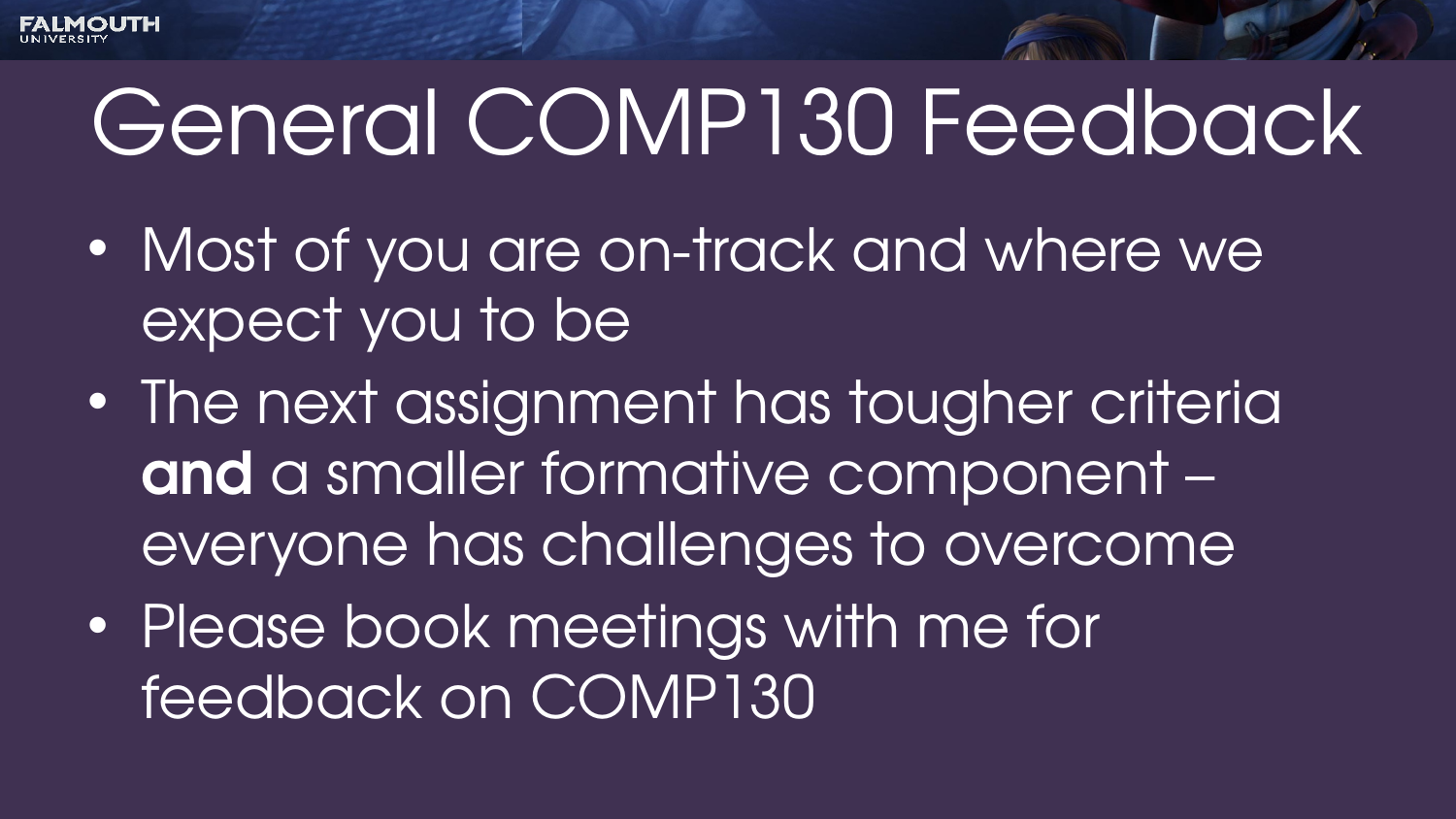

# General COMP130 Feedback
Most of you are on-track and where we expect you to be
The next assignment has tougher criteria and a smaller formative component – everyone has challenges to overcome
Please book meetings with me for feedback on COMP130